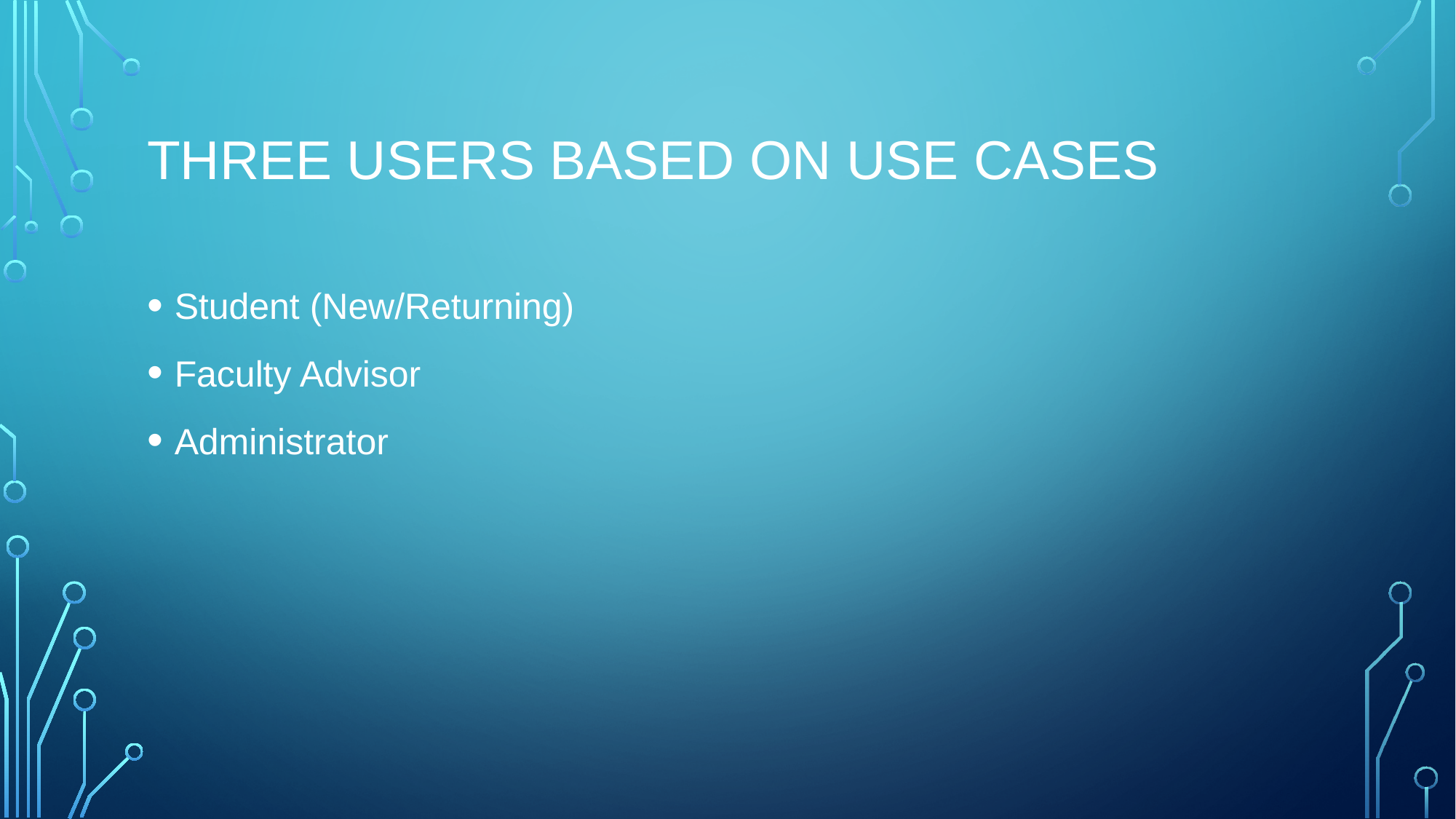

# THREE USERS BASED ON USE CASES
Student (New/Returning)
Faculty Advisor
Administrator